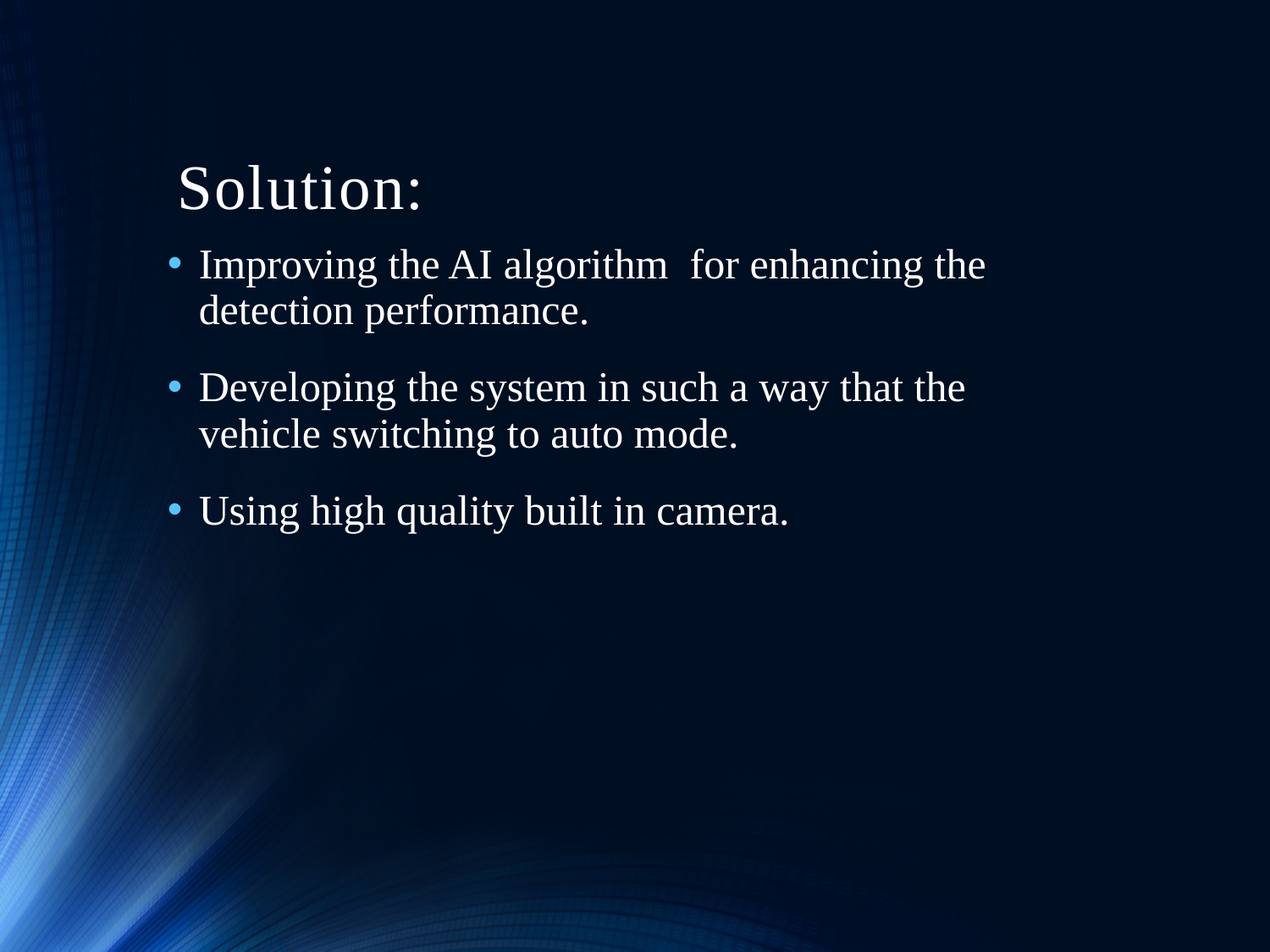

# Solution:
Improving the AI algorithm  for enhancing the detection performance.
Developing the system in such a way that the vehicle switching to auto mode.
Using high quality built in camera.